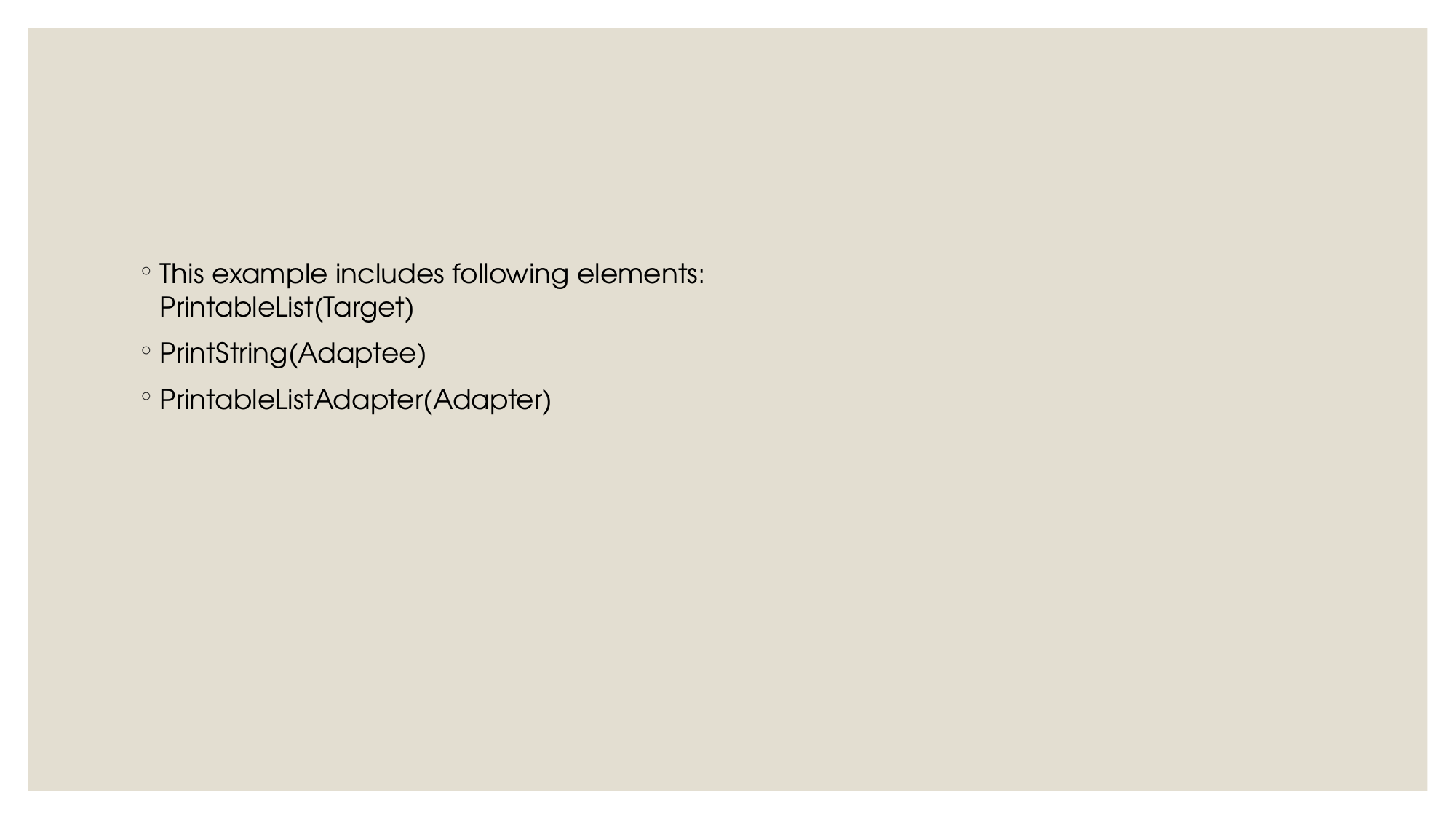

This example includes following elements:
PrintableList(Target)
PrintString(Adaptee)
PrintableListAdapter(Adapter)